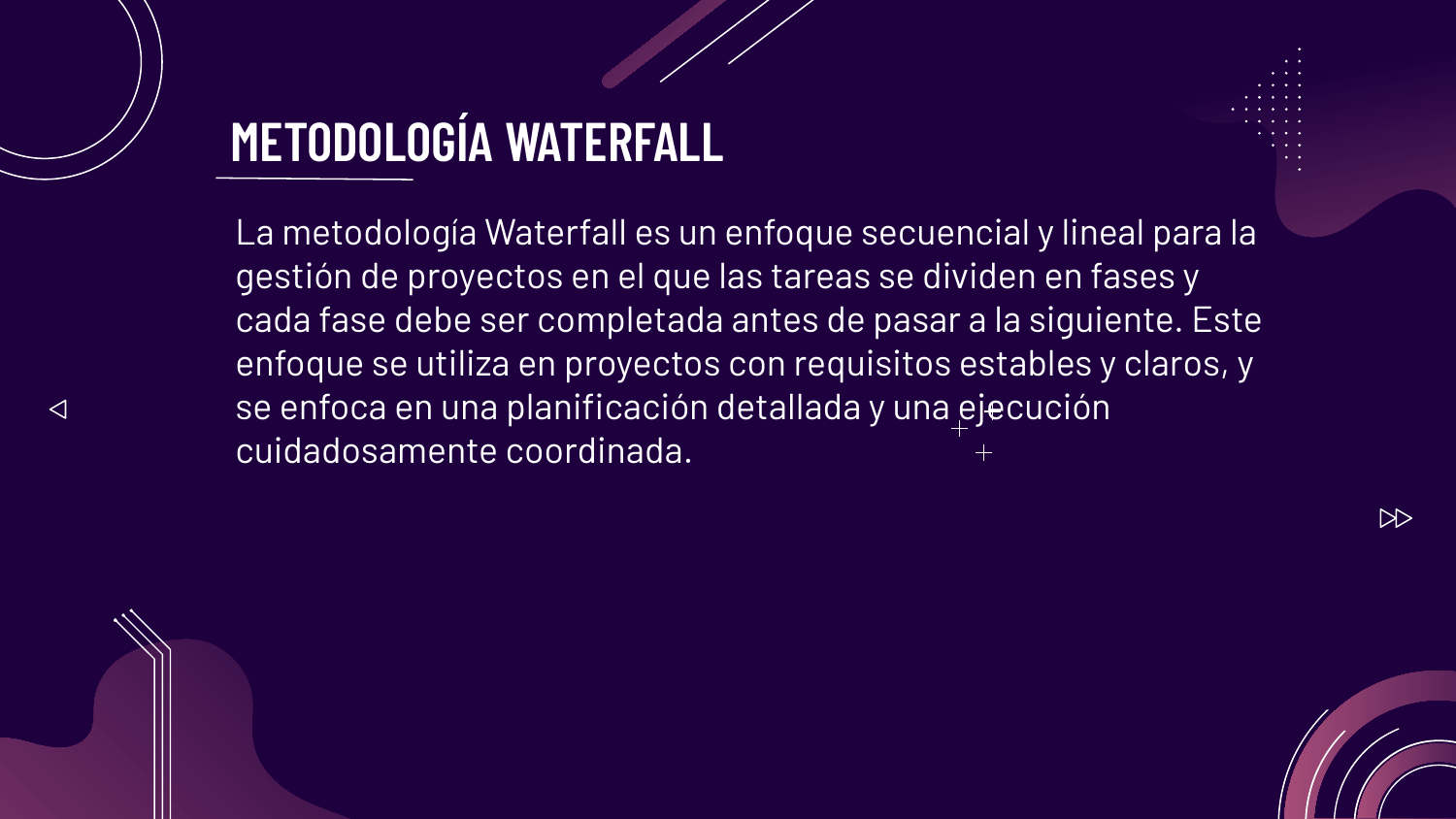

# METODOLOGÍA WATERFALL
La metodología Waterfall es un enfoque secuencial y lineal para la gestión de proyectos en el que las tareas se dividen en fases y cada fase debe ser completada antes de pasar a la siguiente. Este enfoque se utiliza en proyectos con requisitos estables y claros, y se enfoca en una planificación detallada y una ejecución cuidadosamente coordinada.